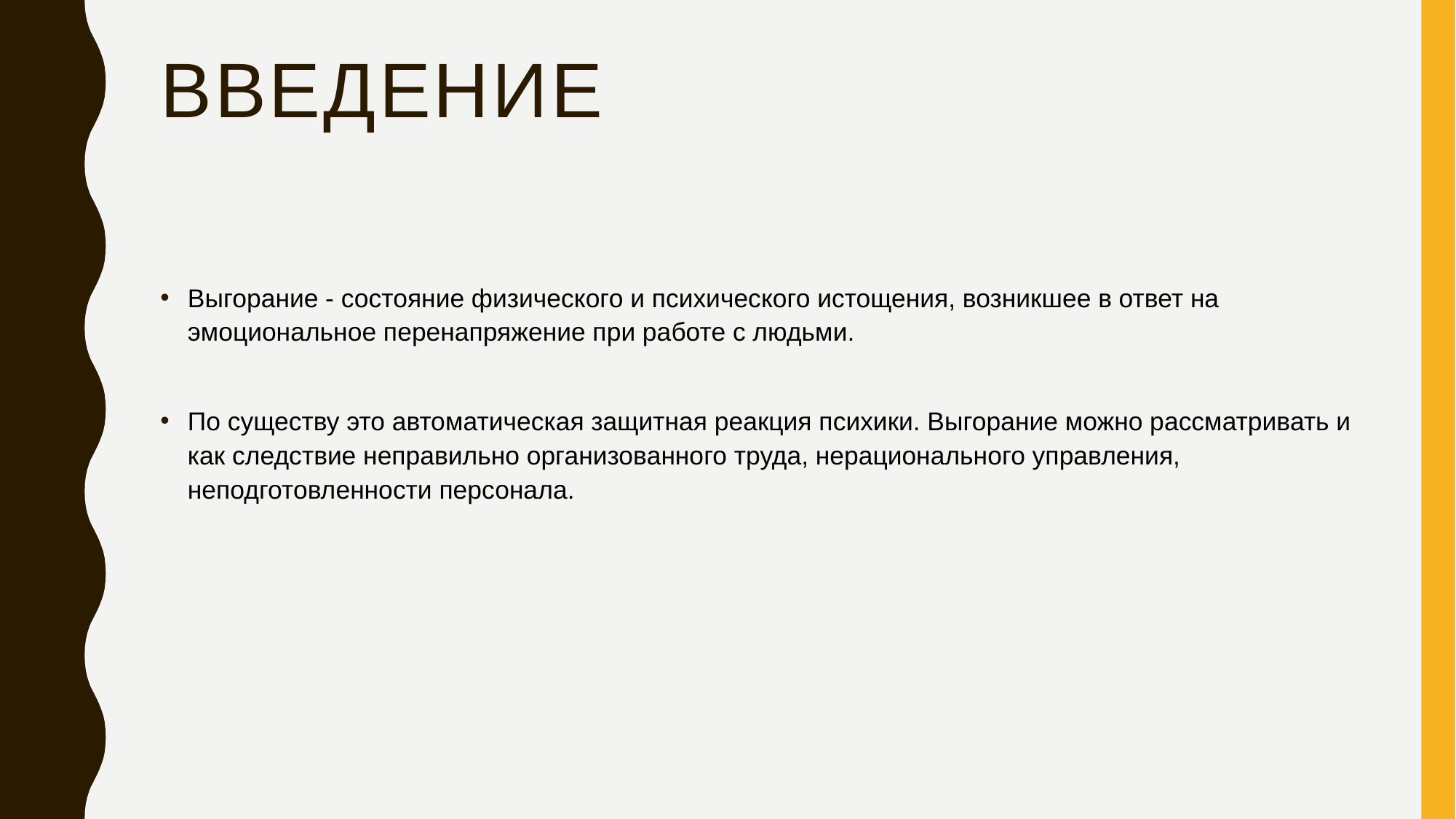

# введение
Выгорание - состояние физического и психического истощения, возникшее в ответ на эмоциональное перенапряжение при работе с людьми.

По существу это автоматическая защитная реакция психики. Выгорание можно рассматривать и как следствие неправильно организованного труда, нерационального управления, неподготовленности персонала.